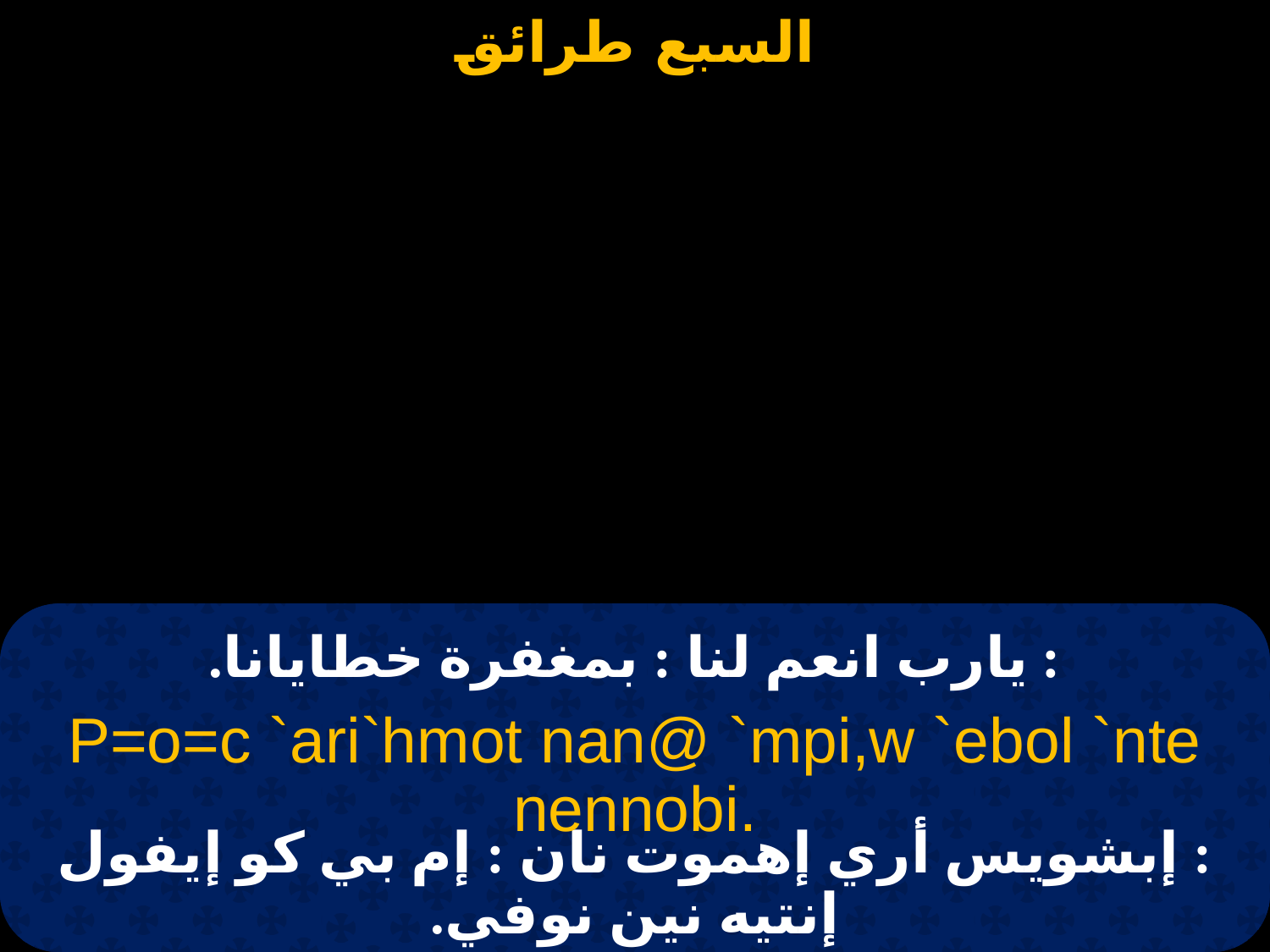

# : يارب انعم لنا : بمغفرة خطايانا.
P=o=c `ari`hmot nan@ `mpi,w `ebol `nte nennobi.
: إبشويس أري إهموت نان : إم بي كو إيفول إنتيه نين نوفي.